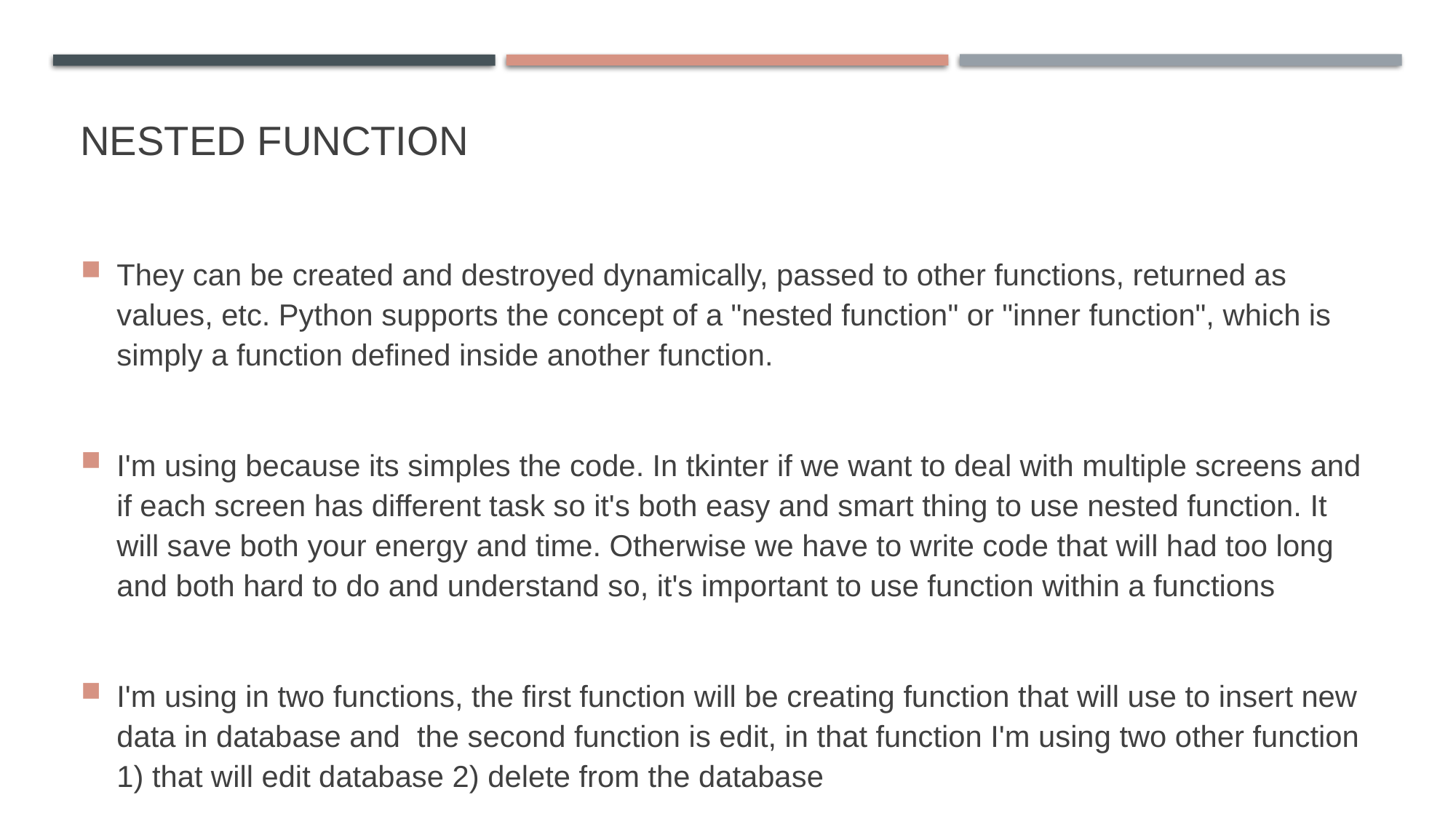

# Nested Function
They can be created and destroyed dynamically, passed to other functions, returned as values, etc. Python supports the concept of a "nested function" or "inner function", which is simply a function defined inside another function.

I'm using because its simples the code. In tkinter if we want to deal with multiple screens and if each screen has different task so it's both easy and smart thing to use nested function. It will save both your energy and time. Otherwise we have to write code that will had too long and both hard to do and understand so, it's important to use function within a functions

I'm using in two functions, the first function will be creating function that will use to insert new data in database and  the second function is edit, in that function I'm using two other function 1) that will edit database 2) delete from the database